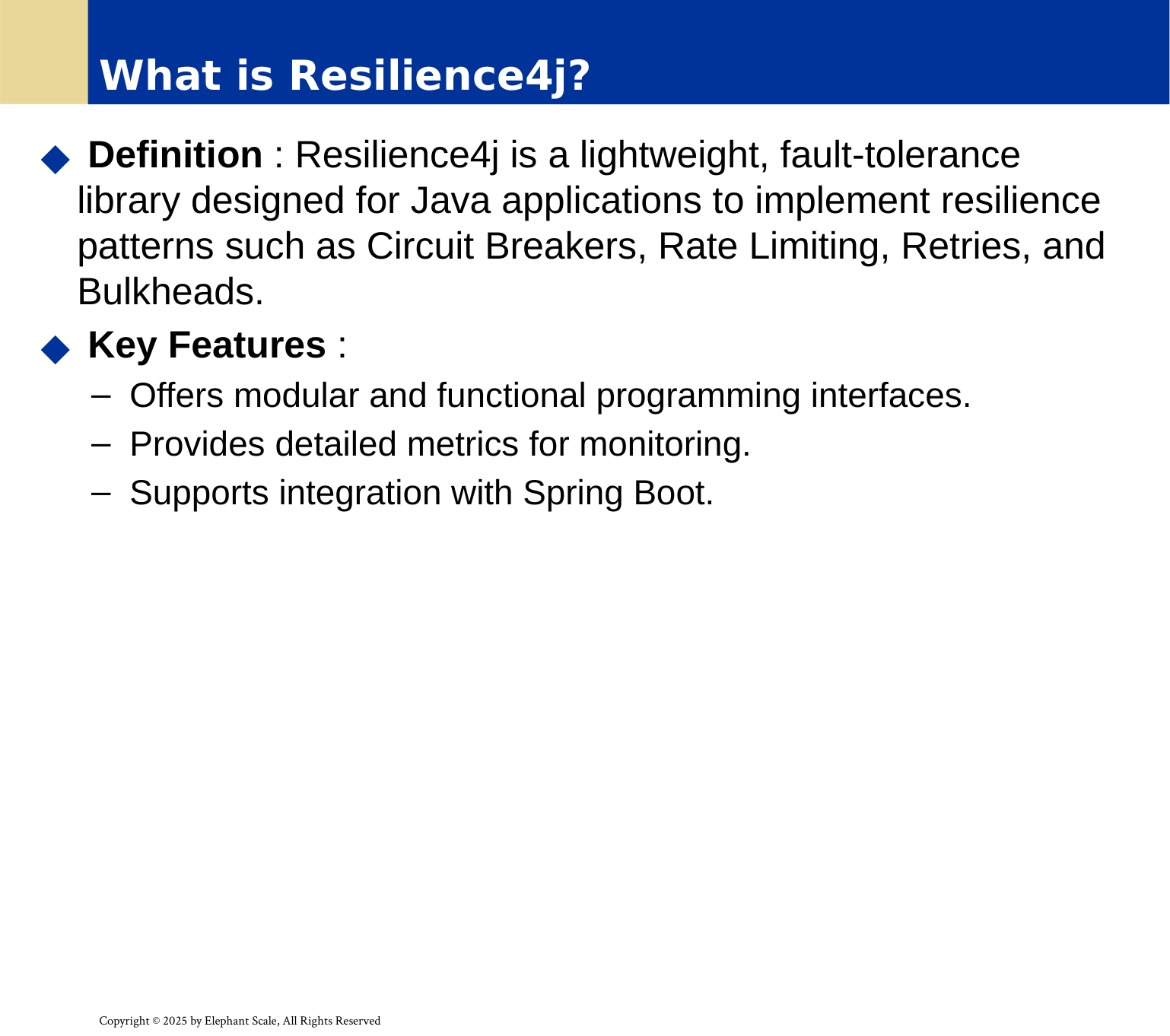

# What is Resilience4j?
 Definition : Resilience4j is a lightweight, fault-tolerance library designed for Java applications to implement resilience patterns such as Circuit Breakers, Rate Limiting, Retries, and Bulkheads.
 Key Features :
 Offers modular and functional programming interfaces.
 Provides detailed metrics for monitoring.
 Supports integration with Spring Boot.
Copyright © 2025 by Elephant Scale, All Rights Reserved